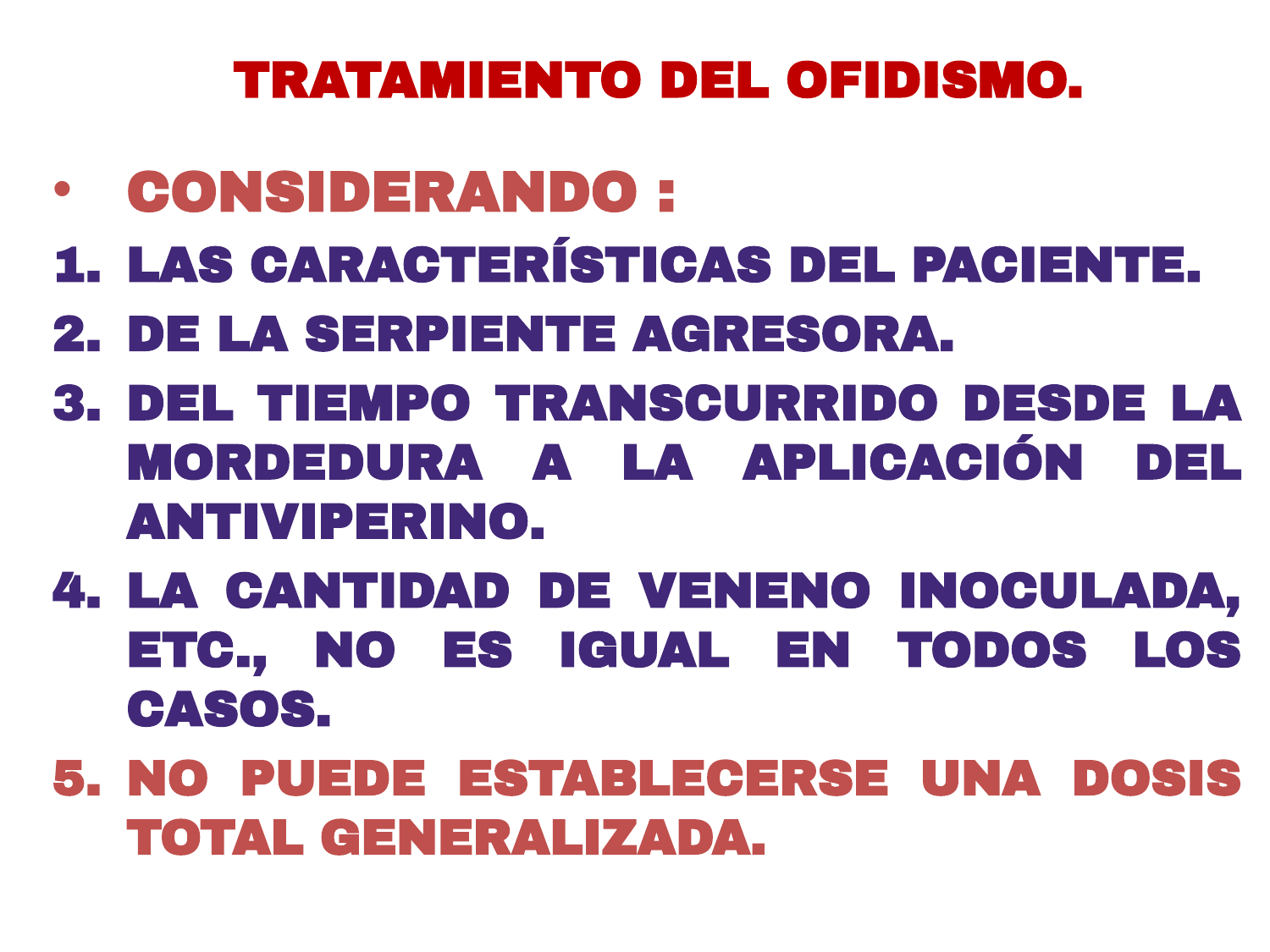

# TRATAMIENTO DEL OFIDISMO.
CONSIDERANDO :
LAS CARACTERÍSTICAS DEL PACIENTE.
DE LA SERPIENTE AGRESORA.
DEL TIEMPO TRANSCURRIDO DESDE LA MORDEDURA A LA APLICACIÓN DEL ANTIVIPERINO.
LA CANTIDAD DE VENENO INOCULADA, ETC., NO ES IGUAL EN TODOS LOS CASOS.
NO PUEDE ESTABLECERSE UNA DOSIS TOTAL GENERALIZADA.